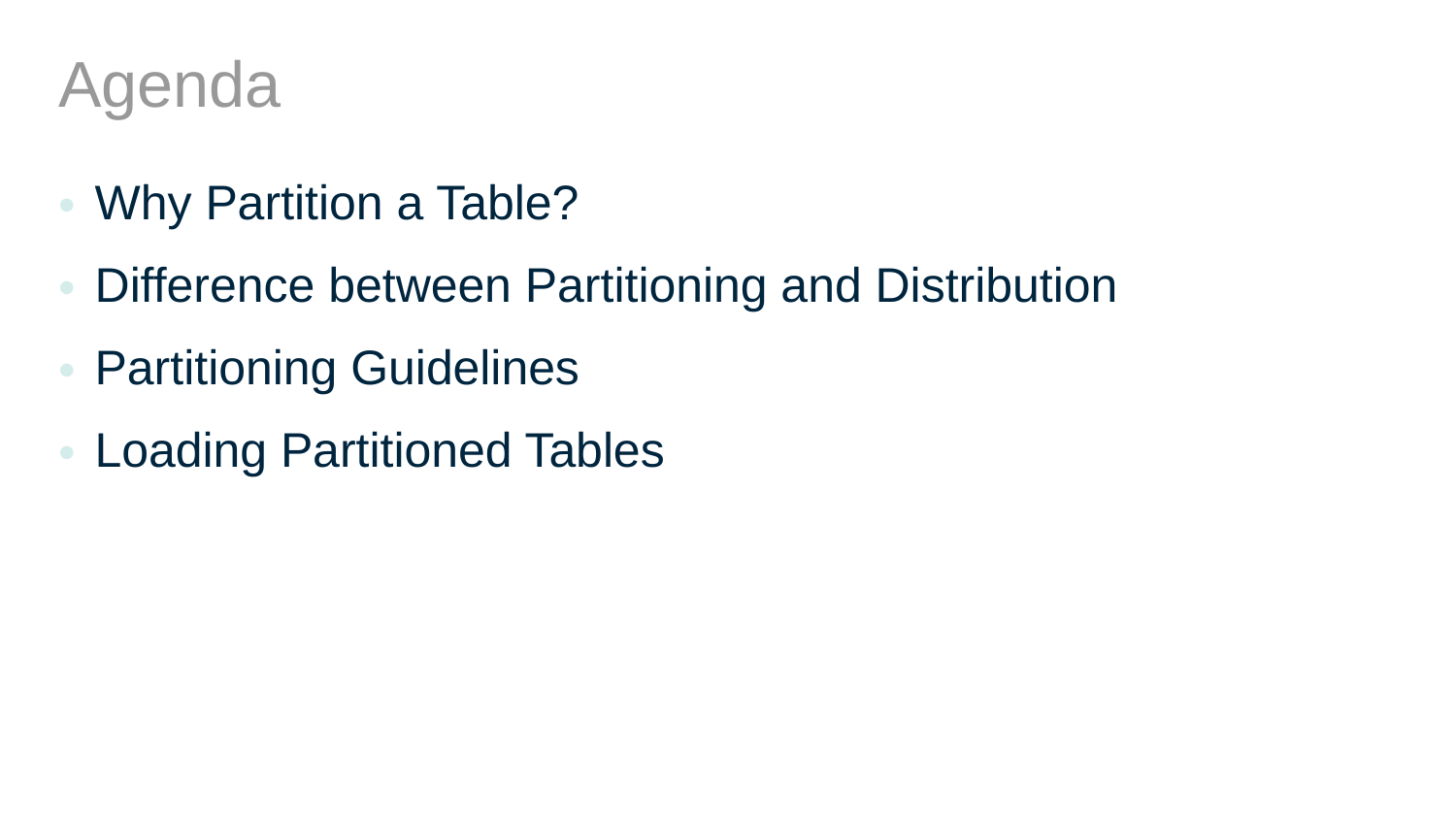

# Agenda
Why Partition a Table?
Difference between Partitioning and Distribution
Partitioning Guidelines
Loading Partitioned Tables